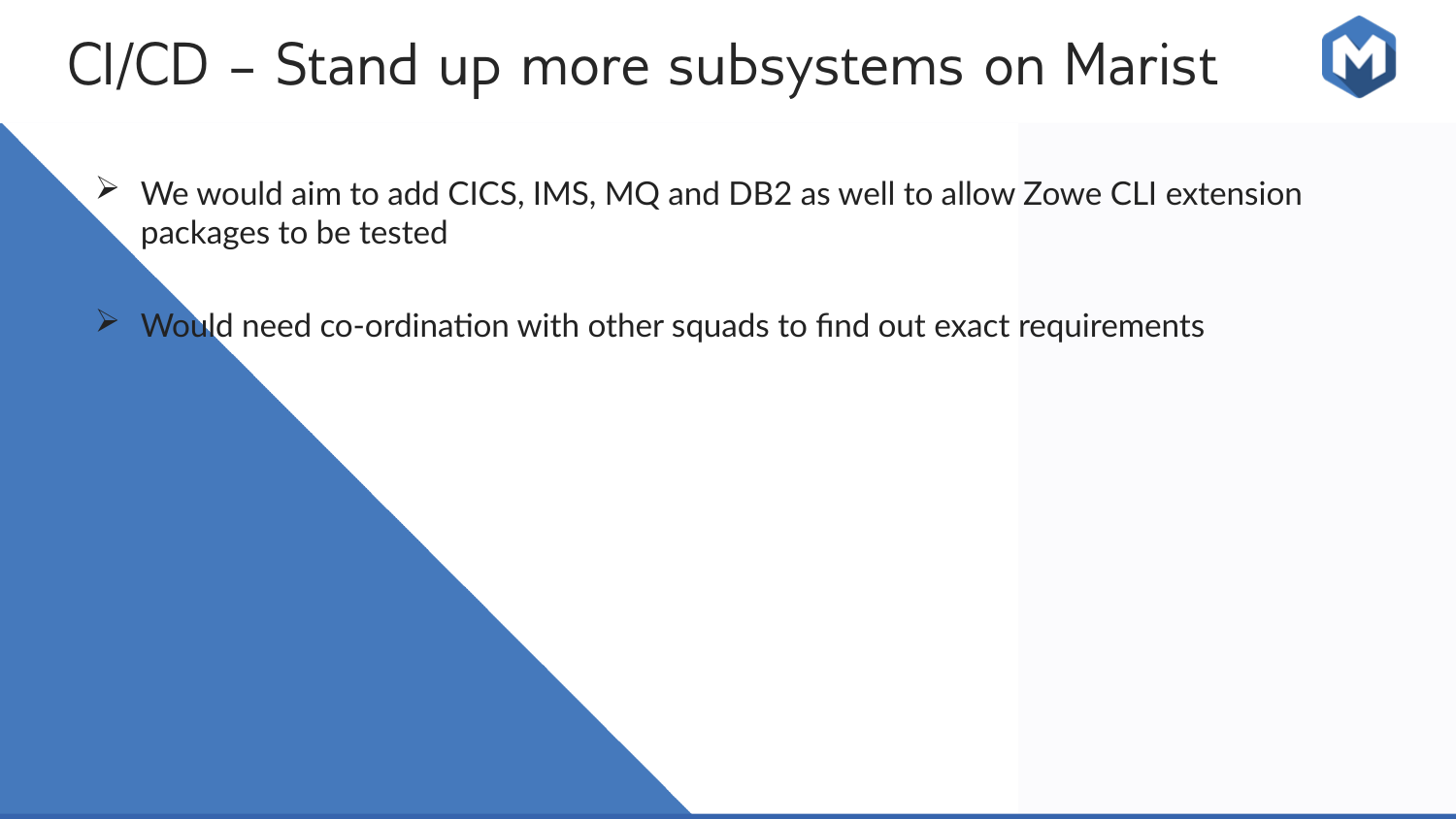

CI/CD – Stand up more subsystems on Marist
We would aim to add CICS, IMS, MQ and DB2 as well to allow Zowe CLI extension packages to be tested

Would need co-ordination with other squads to find out exact requirements